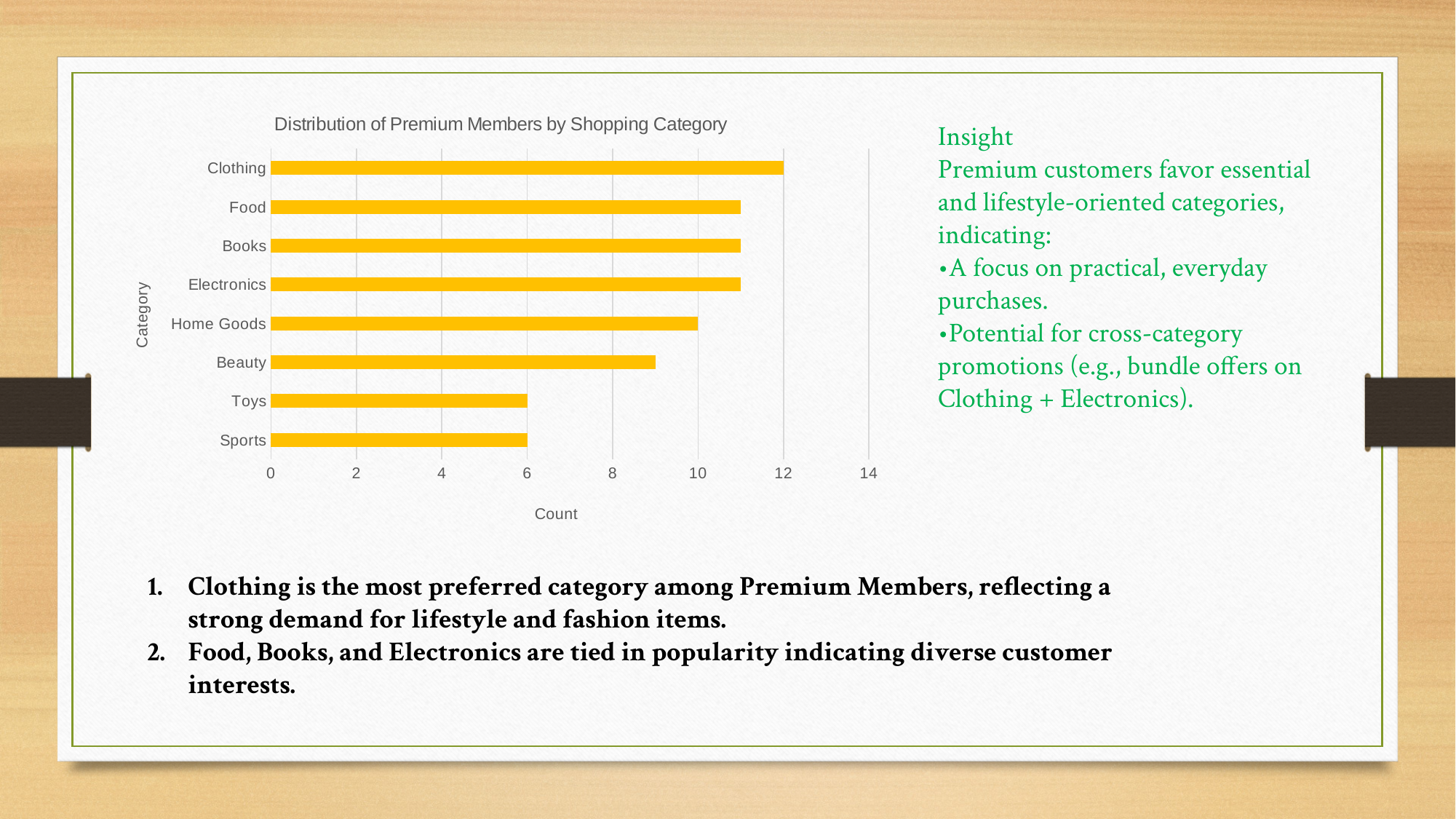

### Chart: Distribution of Premium Members by Shopping Category

| Category |  |
|---|---|
| Clothing | 12.0 |
| Food | 11.0 |
| Books | 11.0 |
| Electronics | 11.0 |
| Home Goods | 10.0 |
| Beauty | 9.0 |
| Toys | 6.0 |
| Sports | 6.0 |
Insight
Premium customers favor essential and lifestyle-oriented categories, indicating:
•A focus on practical, everyday purchases.
•Potential for cross-category promotions (e.g., bundle offers on Clothing + Electronics).
Clothing is the most preferred category among Premium Members, reflecting a strong demand for lifestyle and fashion items.
Food, Books, and Electronics are tied in popularity indicating diverse customer interests.